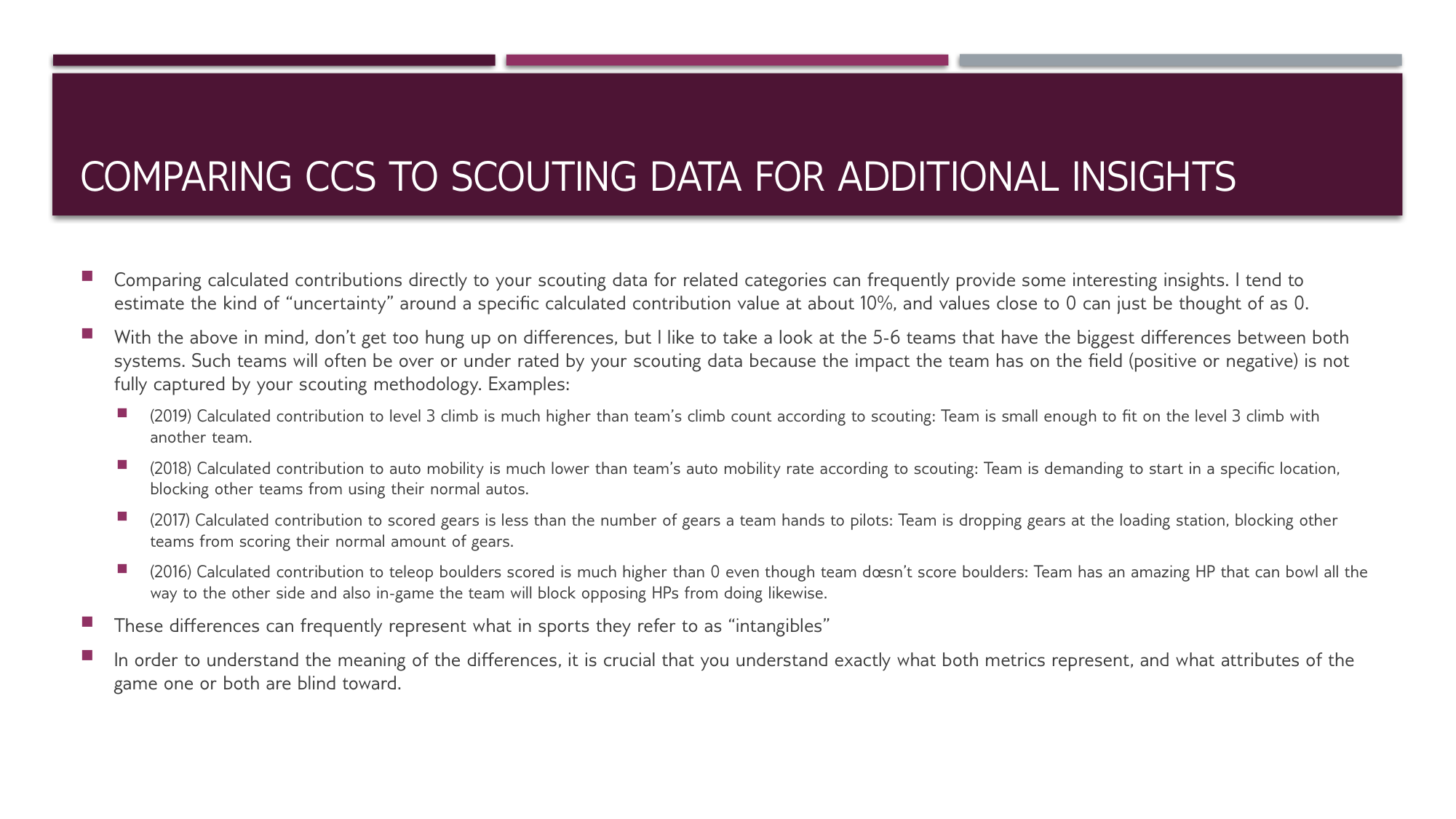

# Comparing CCs to scouting data for Additional insights
Comparing calculated contributions directly to your scouting data for related categories can frequently provide some interesting insights. I tend to estimate the kind of “uncertainty” around a specific calculated contribution value at about 10%, and values close to 0 can just be thought of as 0.
With the above in mind, don’t get too hung up on differences, but I like to take a look at the 5-6 teams that have the biggest differences between both systems. Such teams will often be over or under rated by your scouting data because the impact the team has on the field (positive or negative) is not fully captured by your scouting methodology. Examples:
(2019) Calculated contribution to level 3 climb is much higher than team’s climb count according to scouting: Team is small enough to fit on the level 3 climb with another team.
(2018) Calculated contribution to auto mobility is much lower than team’s auto mobility rate according to scouting: Team is demanding to start in a specific location, blocking other teams from using their normal autos.
(2017) Calculated contribution to scored gears is less than the number of gears a team hands to pilots: Team is dropping gears at the loading station, blocking other teams from scoring their normal amount of gears.
(2016) Calculated contribution to teleop boulders scored is much higher than 0 even though team doesn’t score boulders: Team has an amazing HP that can bowl all the way to the other side and also in-game the team will block opposing HPs from doing likewise.
These differences can frequently represent what in sports they refer to as “intangibles”
In order to understand the meaning of the differences, it is crucial that you understand exactly what both metrics represent, and what attributes of the game one or both are blind toward.